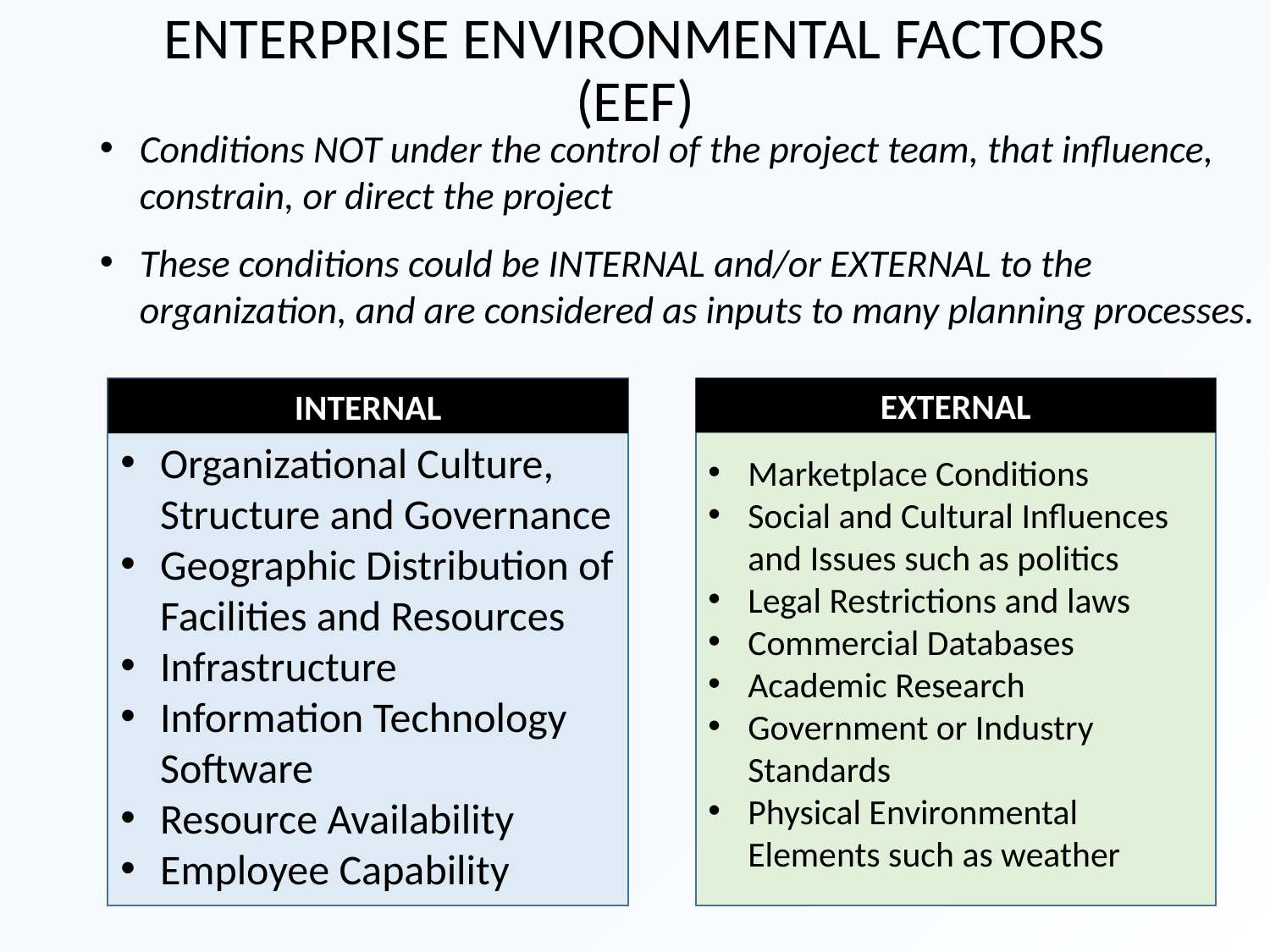

# ENTERPRISE ENVIRONMENTAL FACTORS (EEF)
Conditions NOT under the control of the project team, that influence, constrain, or direct the project
These conditions could be INTERNAL and/or EXTERNAL to the organization, and are considered as inputs to many planning processes.

EXTERNAL
INTERNAL

Organizational Culture, Structure and Governance
Geographic Distribution of Facilities and Resources
Infrastructure
Information Technology Software
Resource Availability
Employee Capability

Marketplace Conditions
Social and Cultural Influences and Issues such as politics
Legal Restrictions and laws
Commercial Databases
Academic Research
Government or Industry Standards
Physical Environmental Elements such as weather